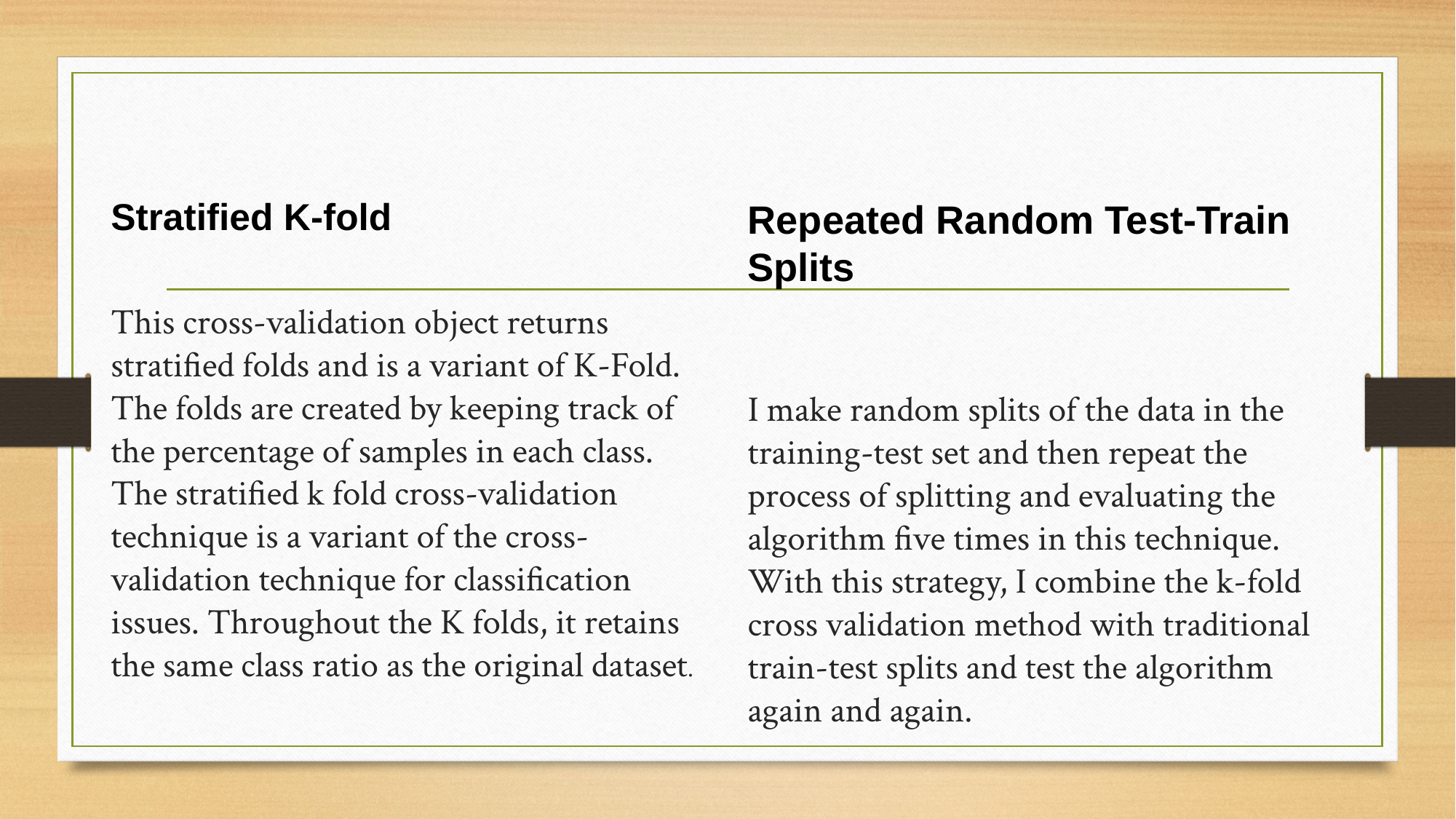

Stratified K-fold

This cross-validation object returns stratified folds and is a variant of K-Fold. The folds are created by keeping track of the percentage of samples in each class. The stratified k fold cross-validation technique is a variant of the cross-validation technique for classification issues. Throughout the K folds, it retains the same class ratio as the original dataset.
Repeated Random Test-Train Splits

I make random splits of the data in the training-test set and then repeat the process of splitting and evaluating the algorithm five times in this technique. With this strategy, I combine the k-fold cross validation method with traditional train-test splits and test the algorithm again and again.